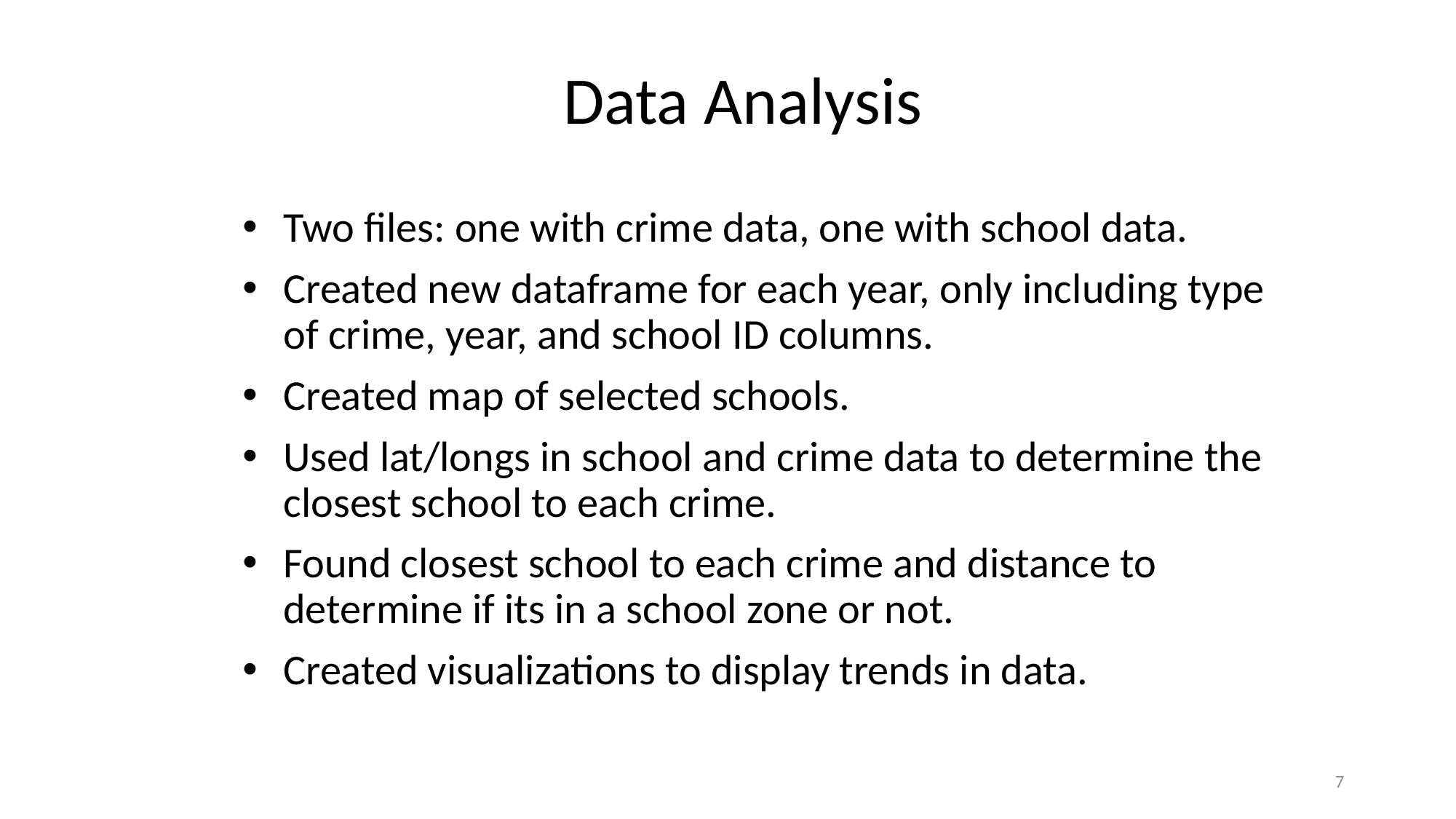

# Data Analysis
Two files: one with crime data, one with school data.
Created new dataframe for each year, only including type of crime, year, and school ID columns.
Created map of selected schools.
Used lat/longs in school and crime data to determine the closest school to each crime.
Found closest school to each crime and distance to determine if its in a school zone or not.
Created visualizations to display trends in data.

7